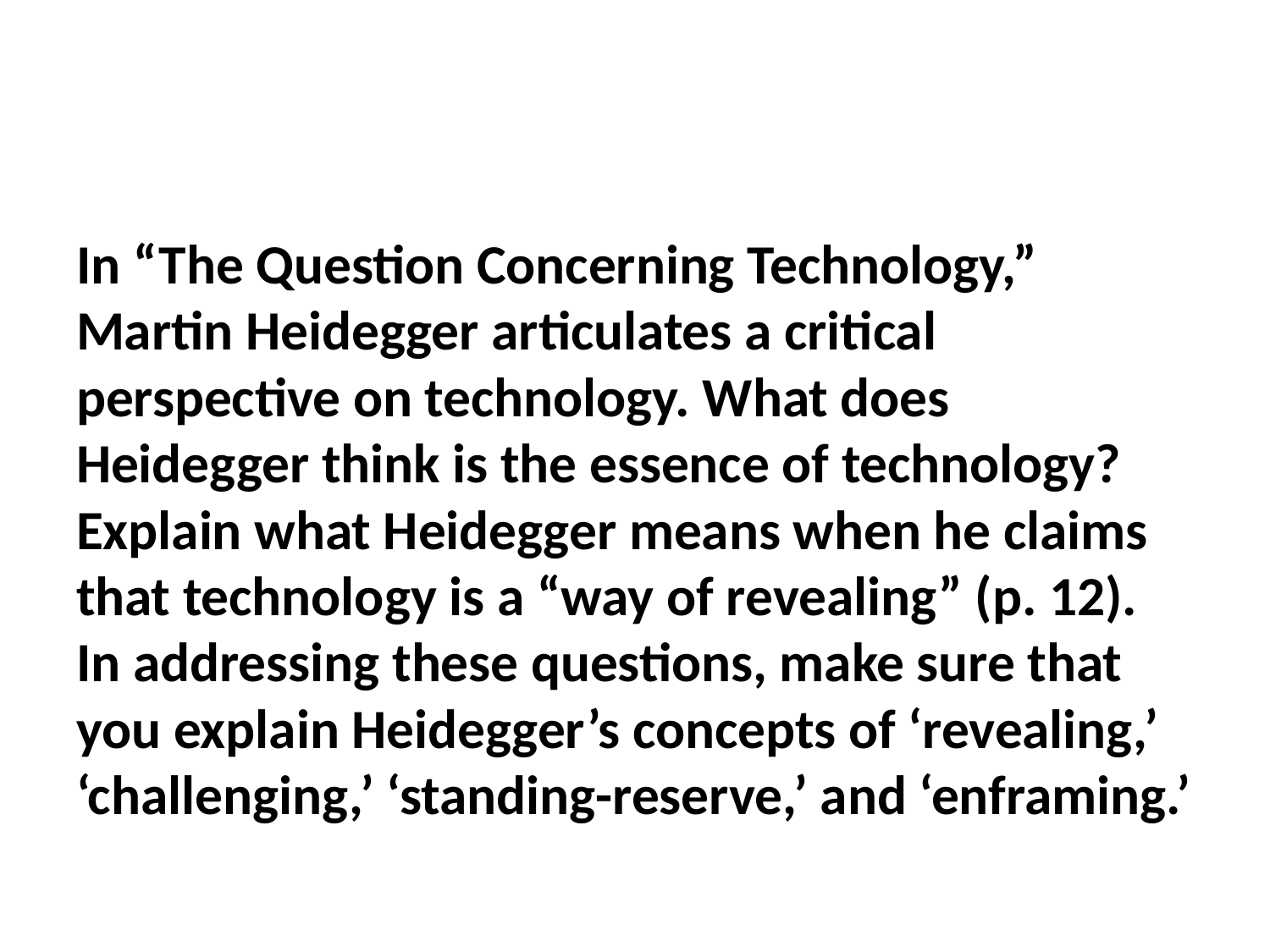

#
In “The Question Concerning Technology,” Martin Heidegger articulates a critical perspective on technology. What does Heidegger think is the essence of technology? Explain what Heidegger means when he claims that technology is a “way of revealing” (p. 12). In addressing these questions, make sure that you explain Heidegger’s concepts of ‘revealing,’ ‘challenging,’ ‘standing-reserve,’ and ‘enframing.’